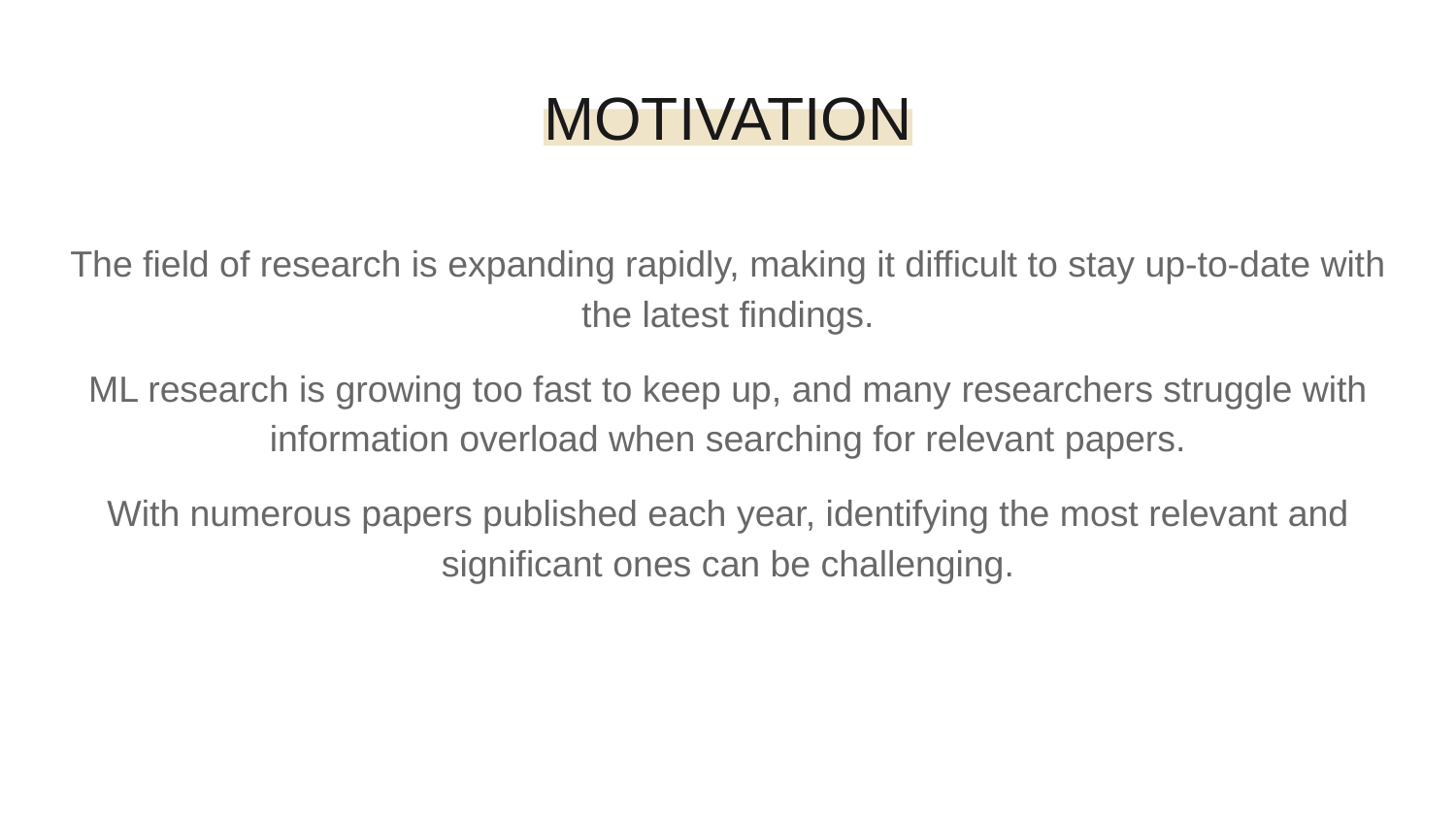

MOTIVATION

The field of research is expanding rapidly, making it difficult to stay up-to-date with the latest findings.
ML research is growing too fast to keep up, and many researchers struggle with information overload when searching for relevant papers.
With numerous papers published each year, identifying the most relevant and significant ones can be challenging.